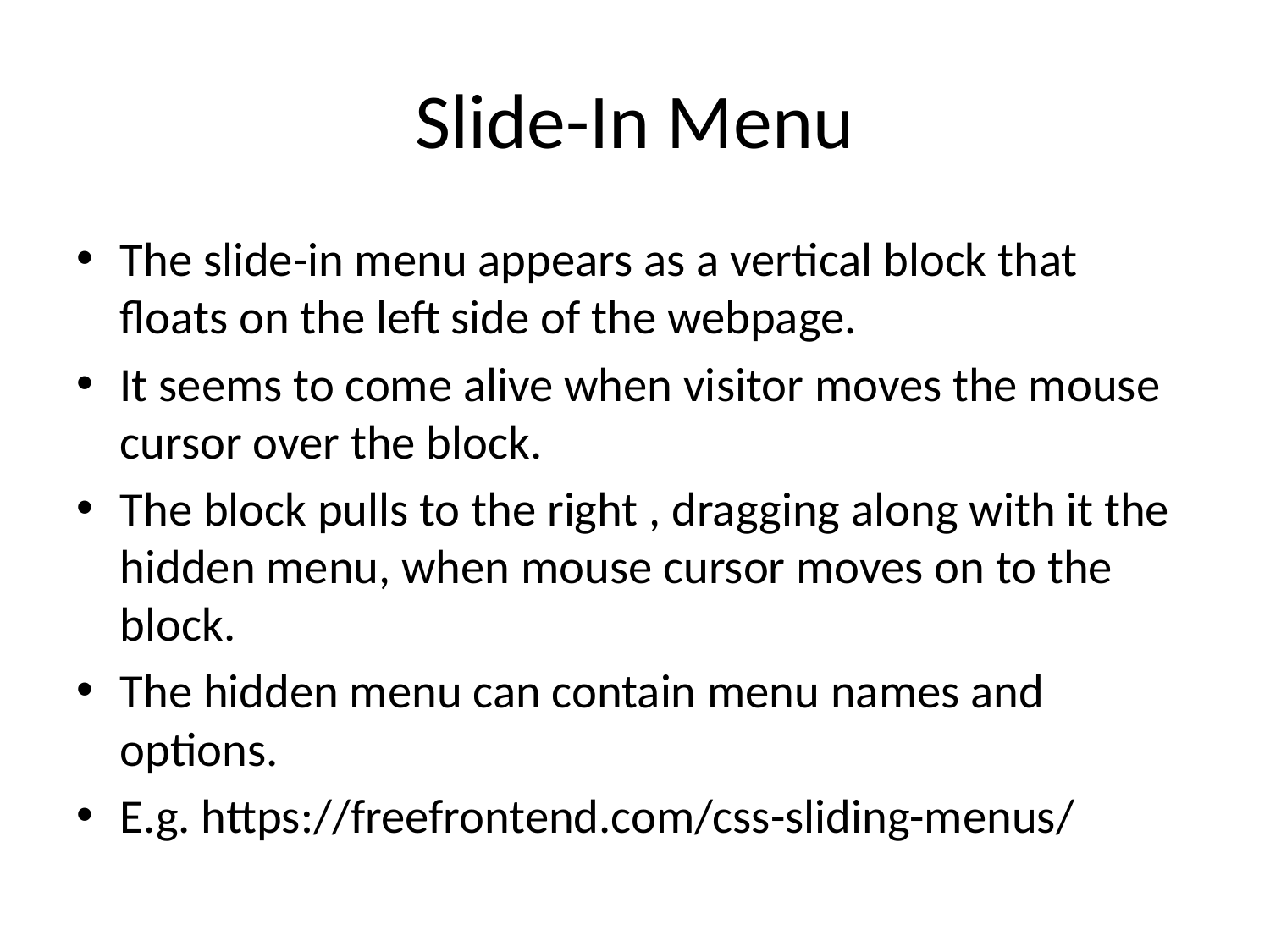

# Slide-In Menu
The slide-in menu appears as a vertical block that floats on the left side of the webpage.
It seems to come alive when visitor moves the mouse cursor over the block.
The block pulls to the right , dragging along with it the hidden menu, when mouse cursor moves on to the block.
The hidden menu can contain menu names and options.
E.g. https://freefrontend.com/css-sliding-menus/